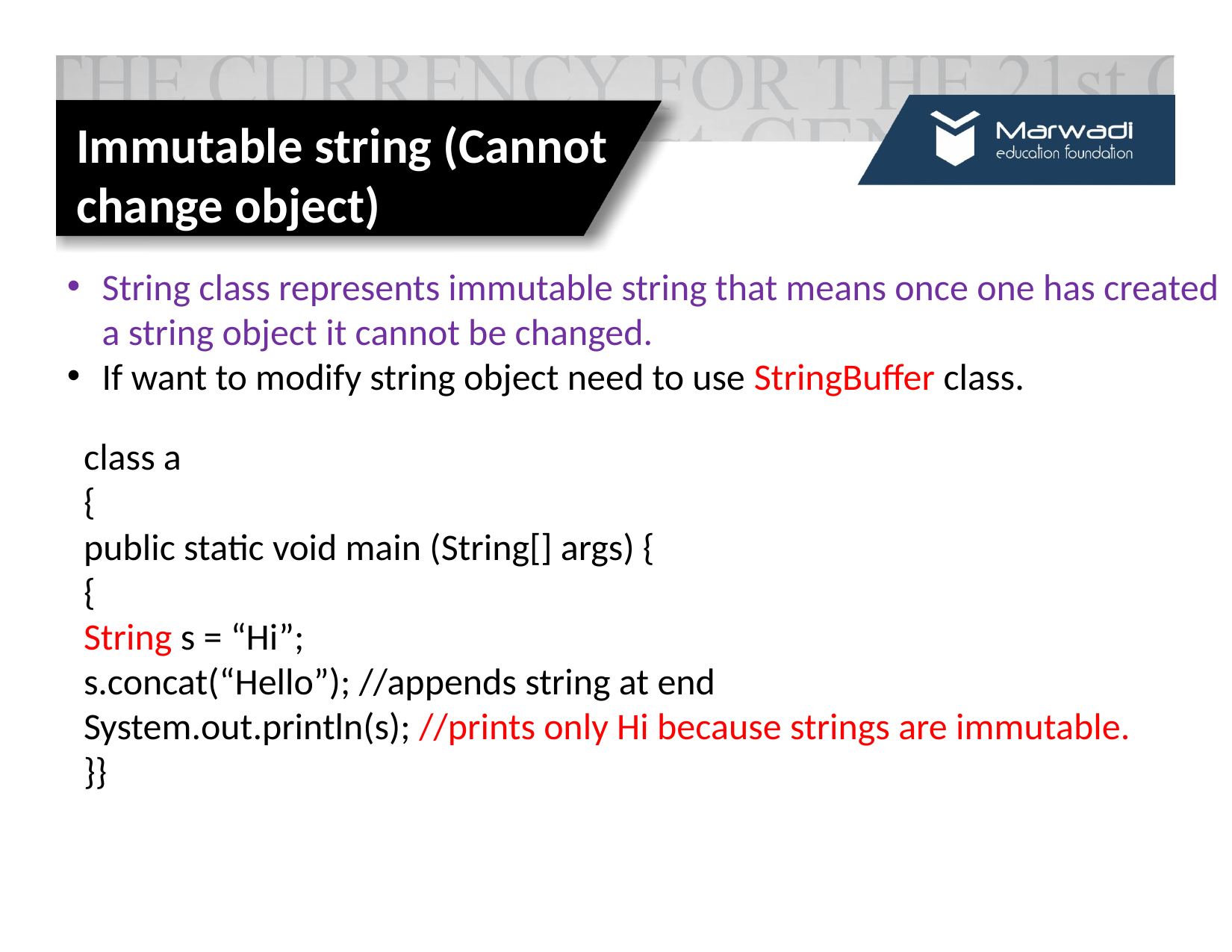

# Immutable string (Cannot change object)
String class represents immutable string that means once one has created a string object it cannot be changed.
If want to modify string object need to use StringBuffer class.
class a
{
public static void main (String[] args) {
{
String s = “Hi”;
s.concat(“Hello”); //appends string at end
System.out.println(s); //prints only Hi because strings are immutable.
}}